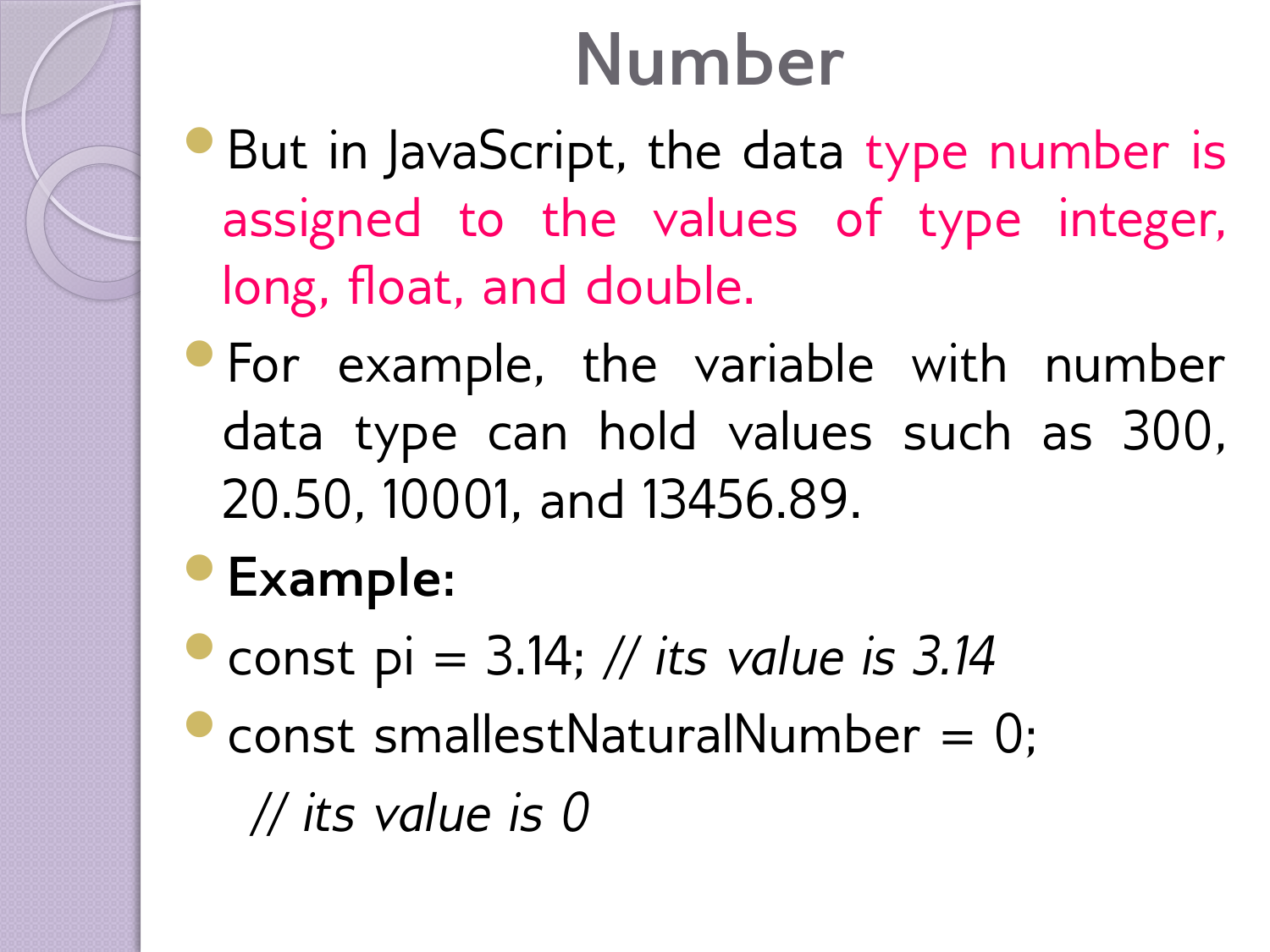

# Number
But in JavaScript, the data type number is assigned to the values of type integer, long, float, and double.
For example, the variable with number data type can hold values such as 300, 20.50, 10001, and 13456.89.
Example:
const pi = 3.14; // its value is 3.14
const smallestNaturalNumber = 0;
    // its value is 0